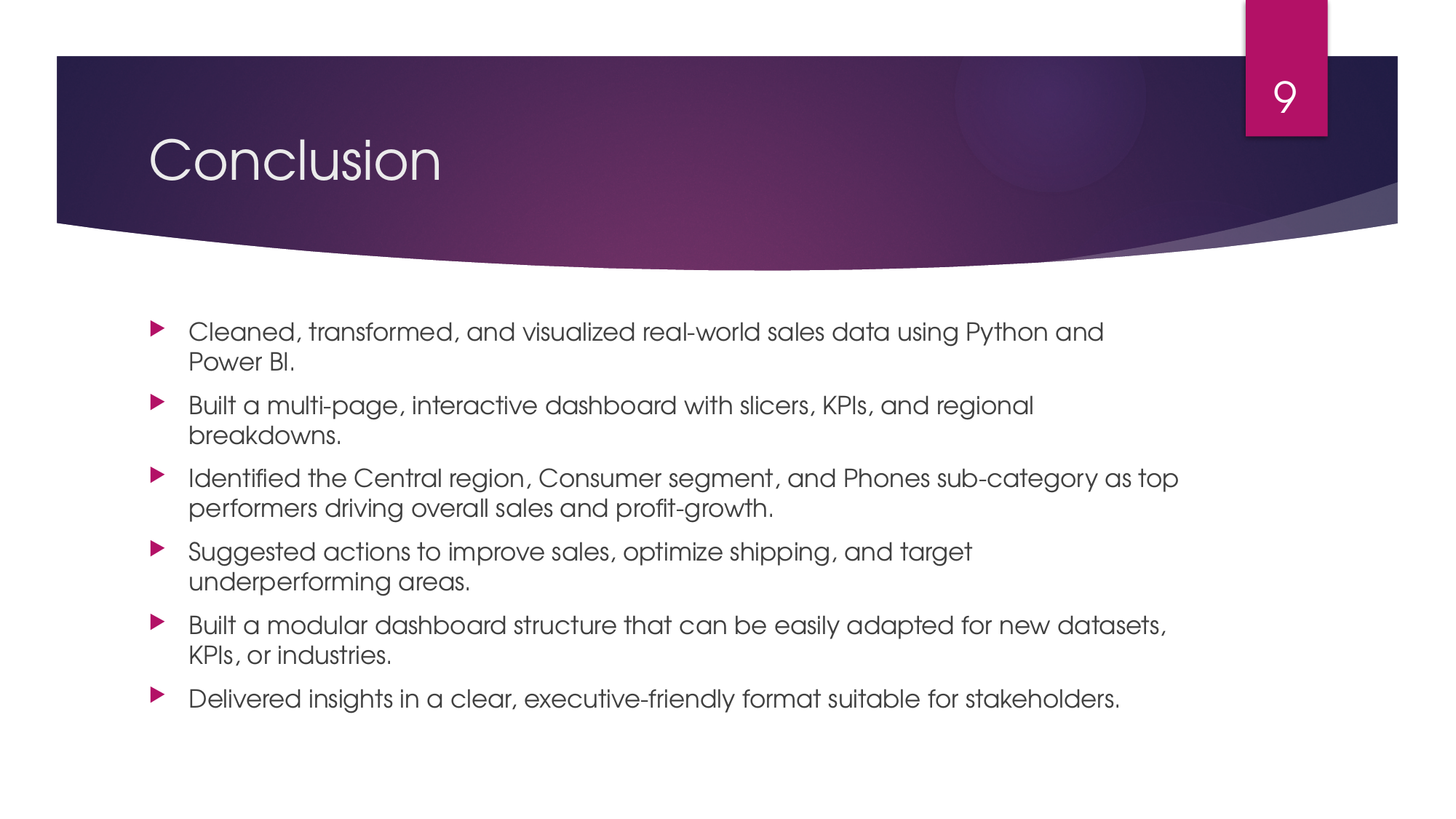

9
# Conclusion
Cleaned, transformed, and visualized real-world sales data using Python and Power BI.
Built a multi-page, interactive dashboard with slicers, KPIs, and regional breakdowns.
Identified the Central region, Consumer segment, and Phones sub-category as top performers driving overall sales and profit-growth.
Suggested actions to improve sales, optimize shipping, and target underperforming areas.
Built a modular dashboard structure that can be easily adapted for new datasets, KPIs, or industries.
Delivered insights in a clear, executive-friendly format suitable for stakeholders.